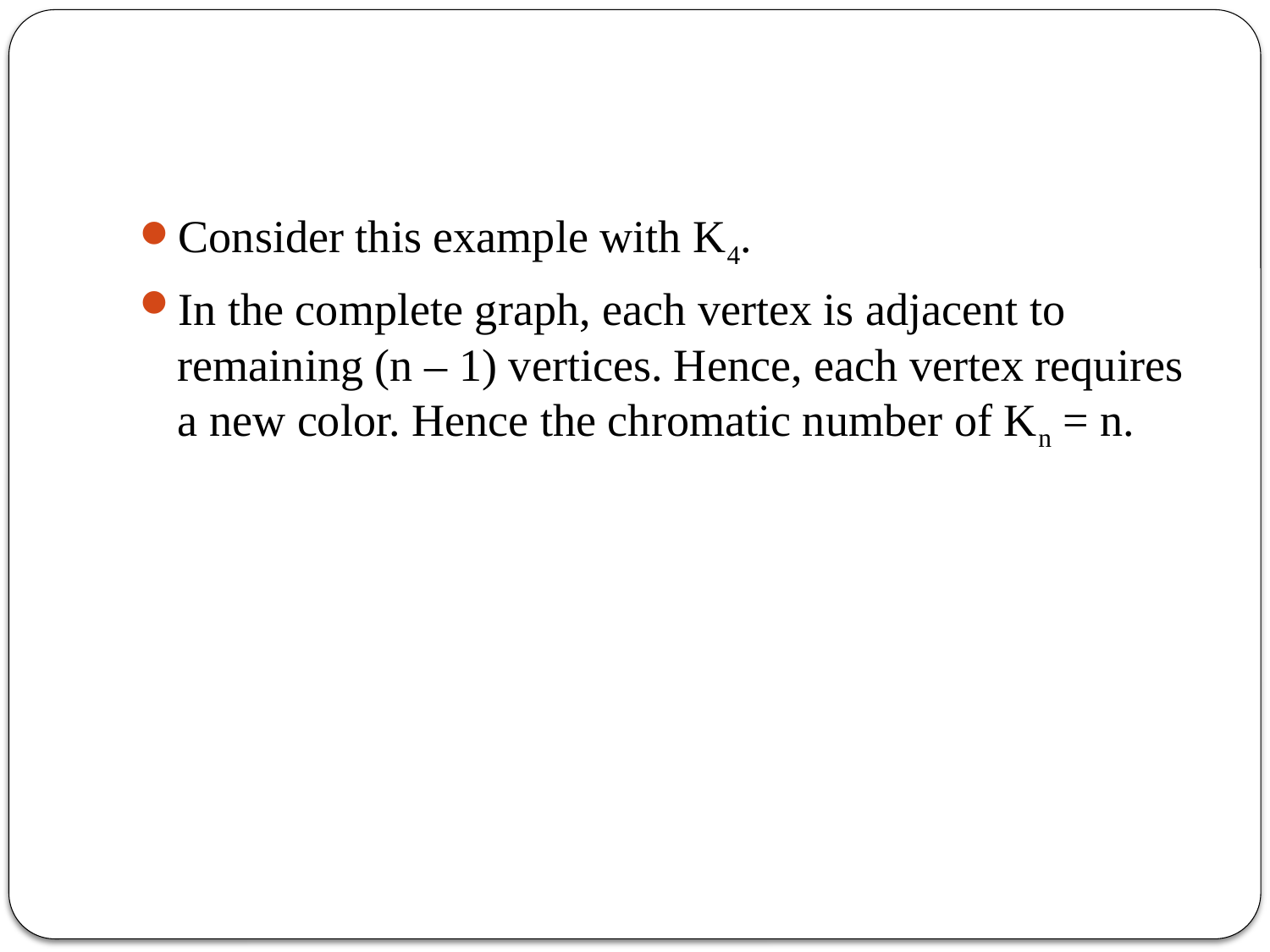

#
Consider this example with K4.
In the complete graph, each vertex is adjacent to remaining (n – 1) vertices. Hence, each vertex requires a new color. Hence the chromatic number of Kn = n.